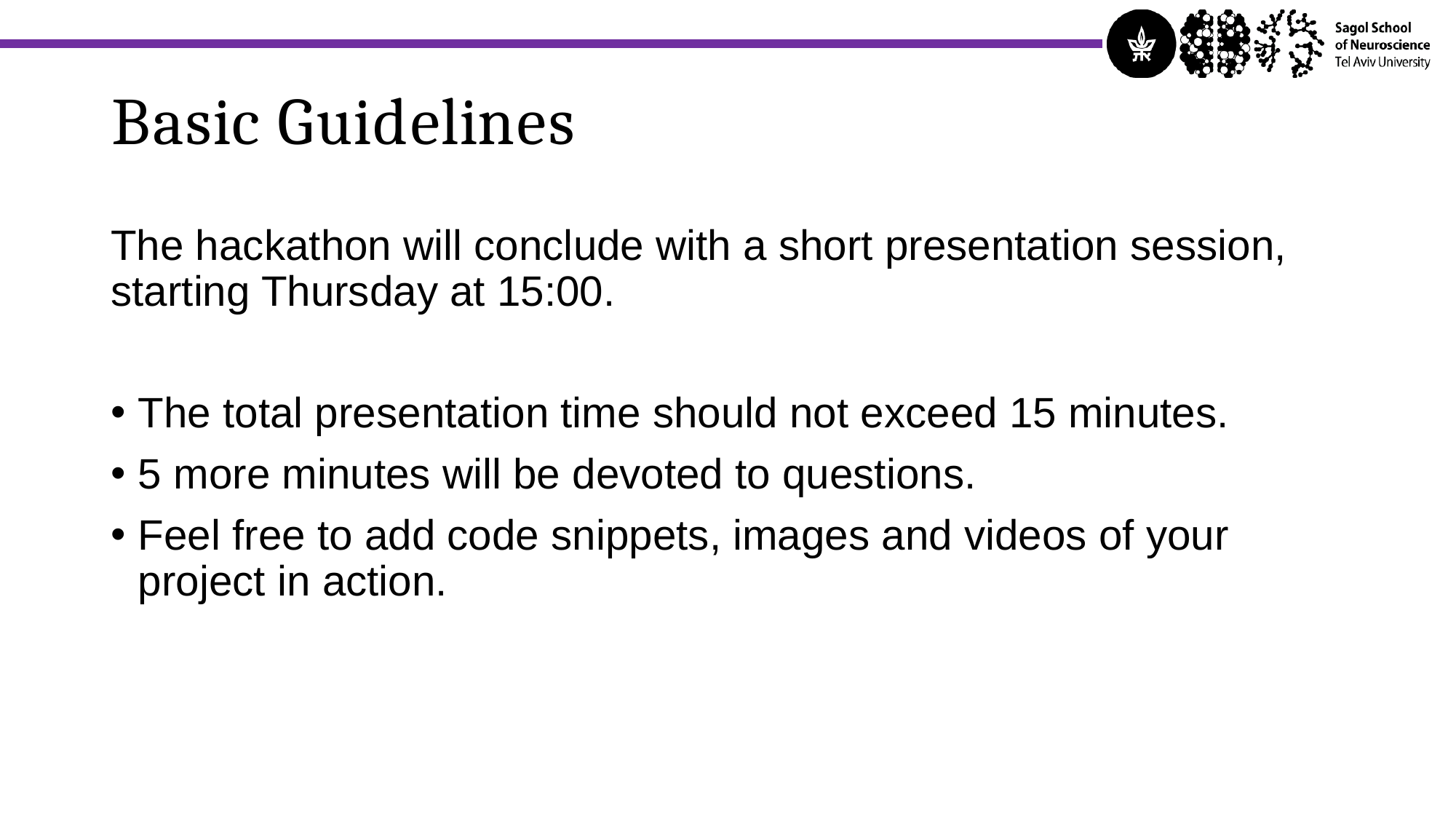

# Basic Guidelines
The hackathon will conclude with a short presentation session, starting Thursday at 15:00.

The total presentation time should not exceed 15 minutes.
5 more minutes will be devoted to questions.
Feel free to add code snippets, images and videos of your project in action.